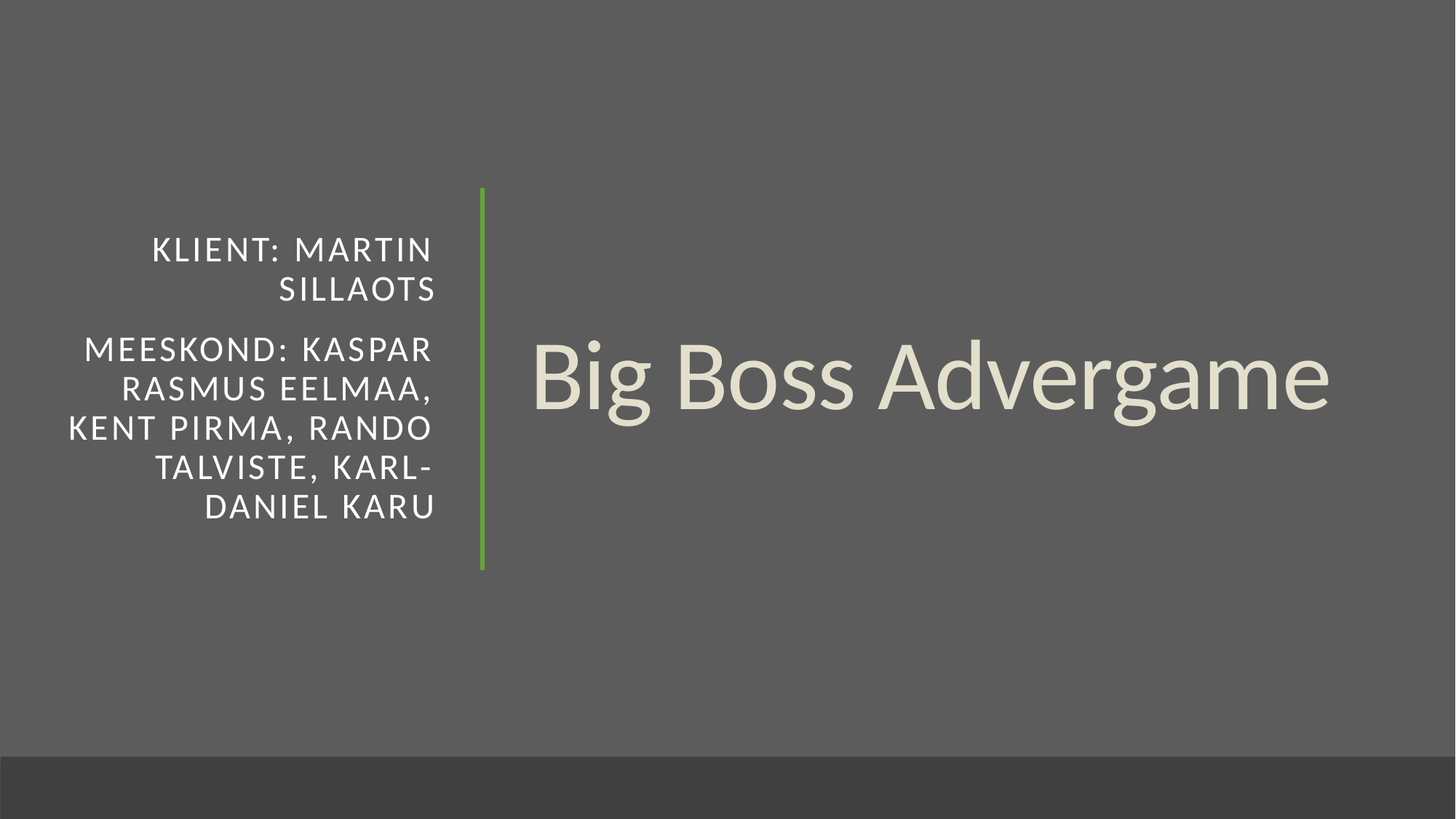

Klient: Martin Sillaots
Meeskond: Kaspar Rasmus Eelmaa, Kent Pirma, Rando Talviste, Karl-Daniel Karu
# Big Boss Advergame